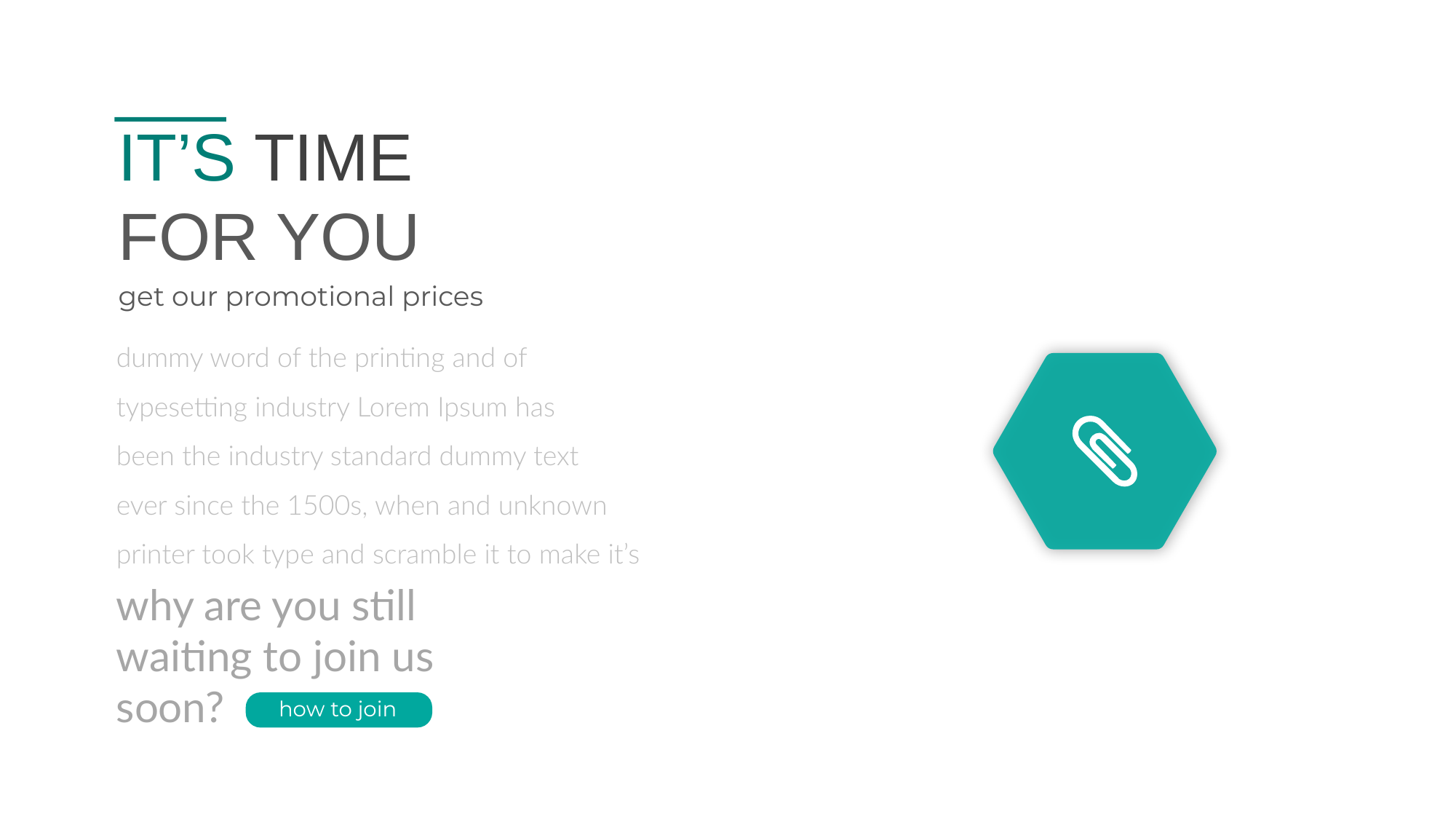

IT’S TIME
FOR YOU

get our promotional prices
dummy word of the printing and of
typesetting industry Lorem Ipsum has
been the industry standard dummy text
ever since the 1500s, when and unknown
printer took type and scramble it to make it’s

why are you still waiting to join us soon?
how to join